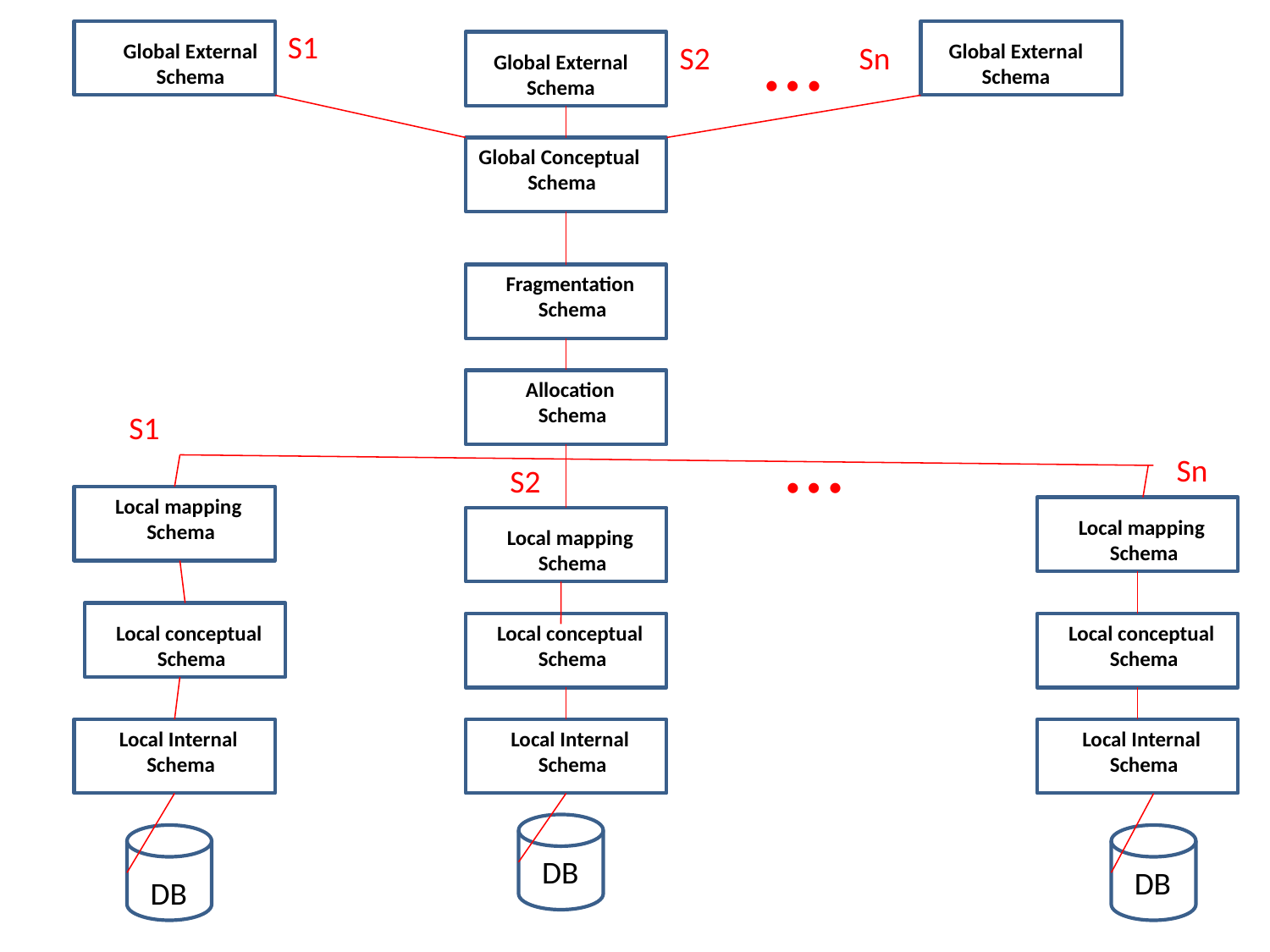

…

S1

S2
Sn
Global External Schema
Global External Schema
Global External Schema

Global Conceptual
 Schema

Fragmentation
 Schema

Allocation
 Schema
S1
…
Sn
S2

Local mapping
 Schema

Local mapping
 Schema
Local mapping
 Schema

Local conceptual
 Schema

Local conceptual
 Schema

Local conceptual
 Schema

Local Internal
 Schema

Local Internal
 Schema

Local Internal
 Schema

DB
DB
DB